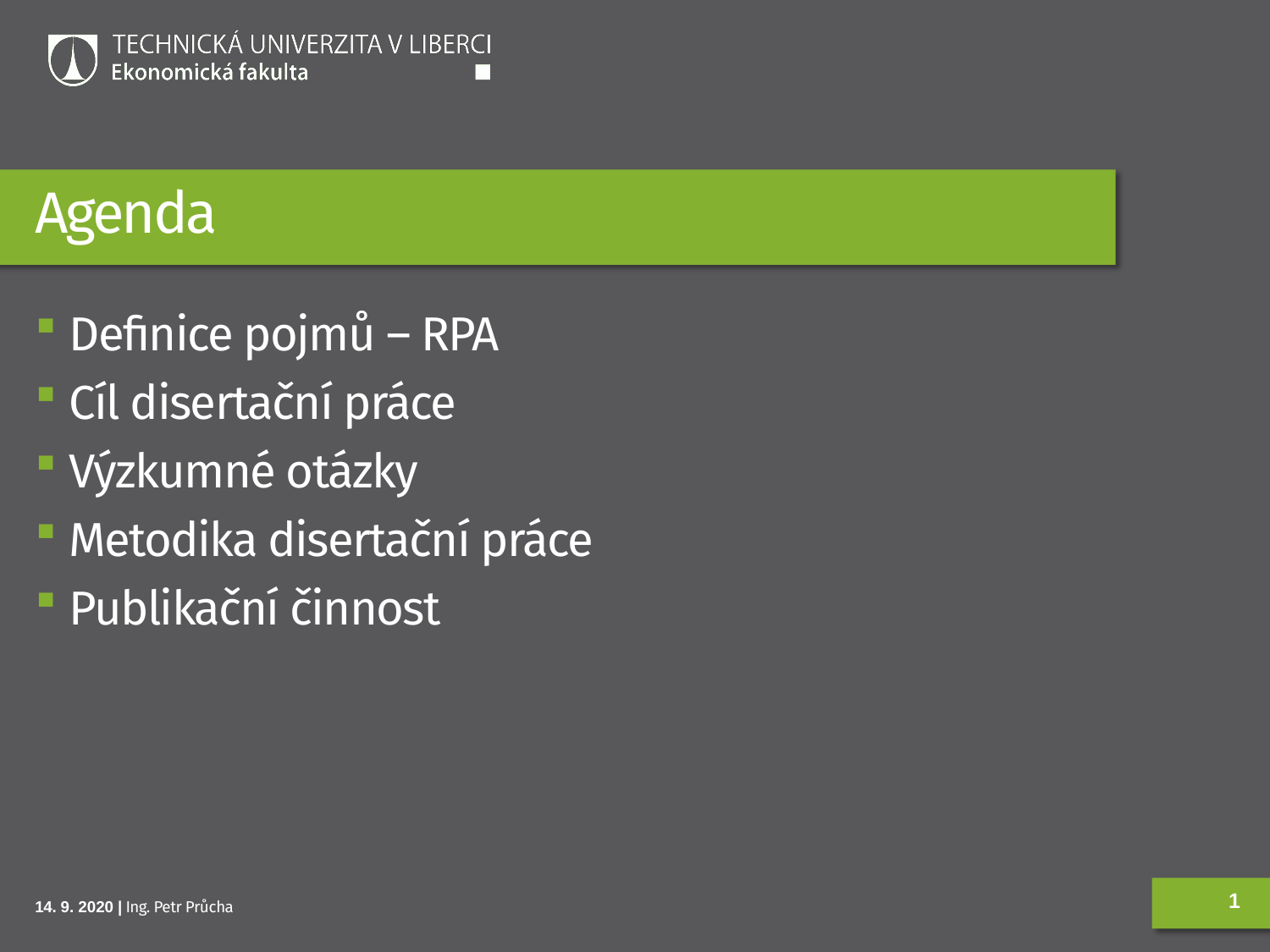

# Agenda
Definice pojmů – RPA
Cíl disertační práce
Výzkumné otázky
Metodika disertační práce
Publikační činnost

1
14. 9. 2020 | Ing. Petr Průcha